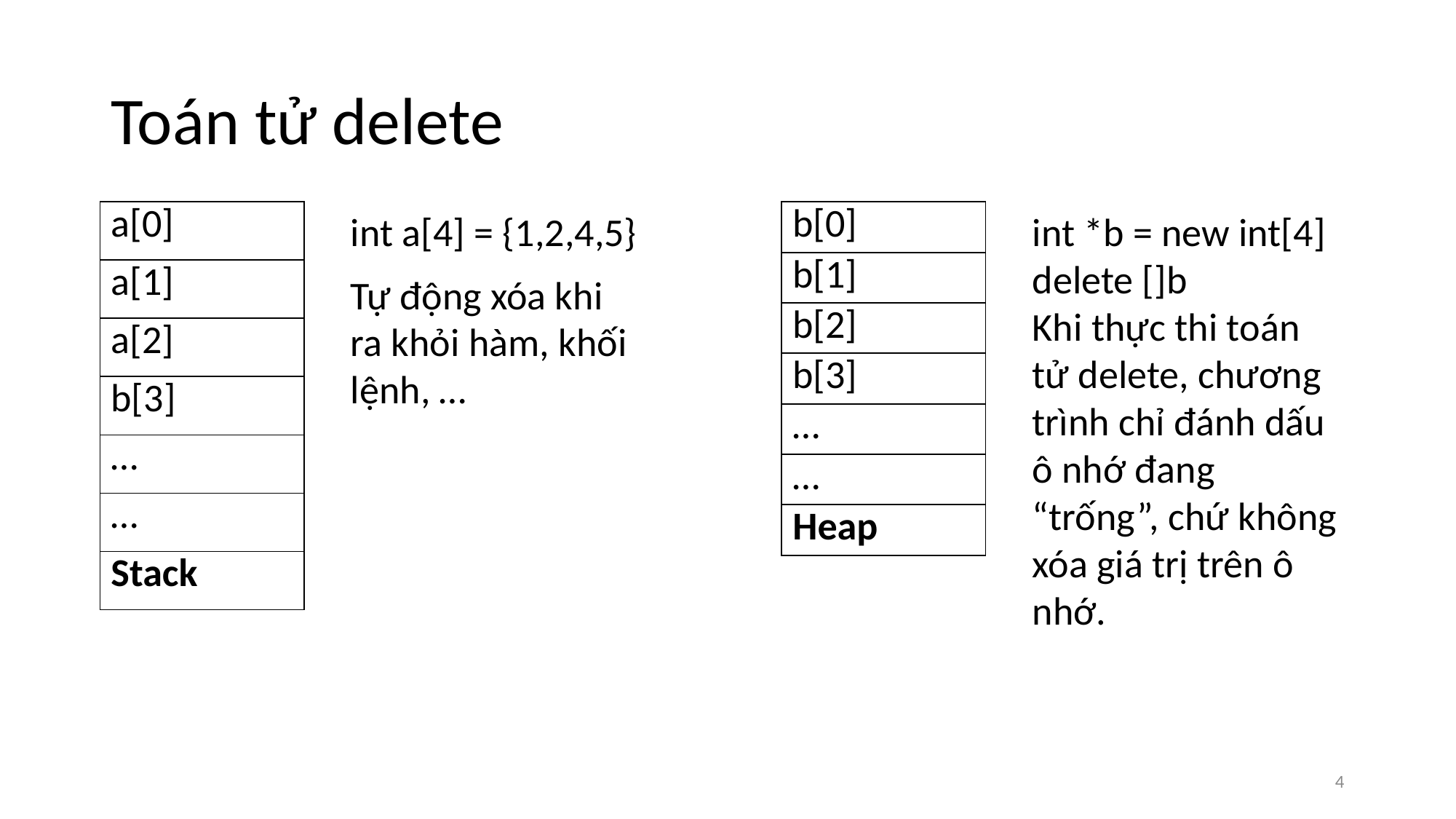

# Toán tử delete
| a[0] |
| --- |
| a[1] |
| a[2] |
| b[3] |
| … |
| … |
| Stack |
int a[4] = {1,2,4,5}
| b[0] |
| --- |
| b[1] |
| b[2] |
| b[3] |
| … |
| … |
| Heap |
int *b = new int[4]
delete []b
Khi thực thi toán tử delete, chương trình chỉ đánh dấu ô nhớ đang “trống”, chứ không xóa giá trị trên ô nhớ.
Tự động xóa khi ra khỏi hàm, khối lệnh, …
4